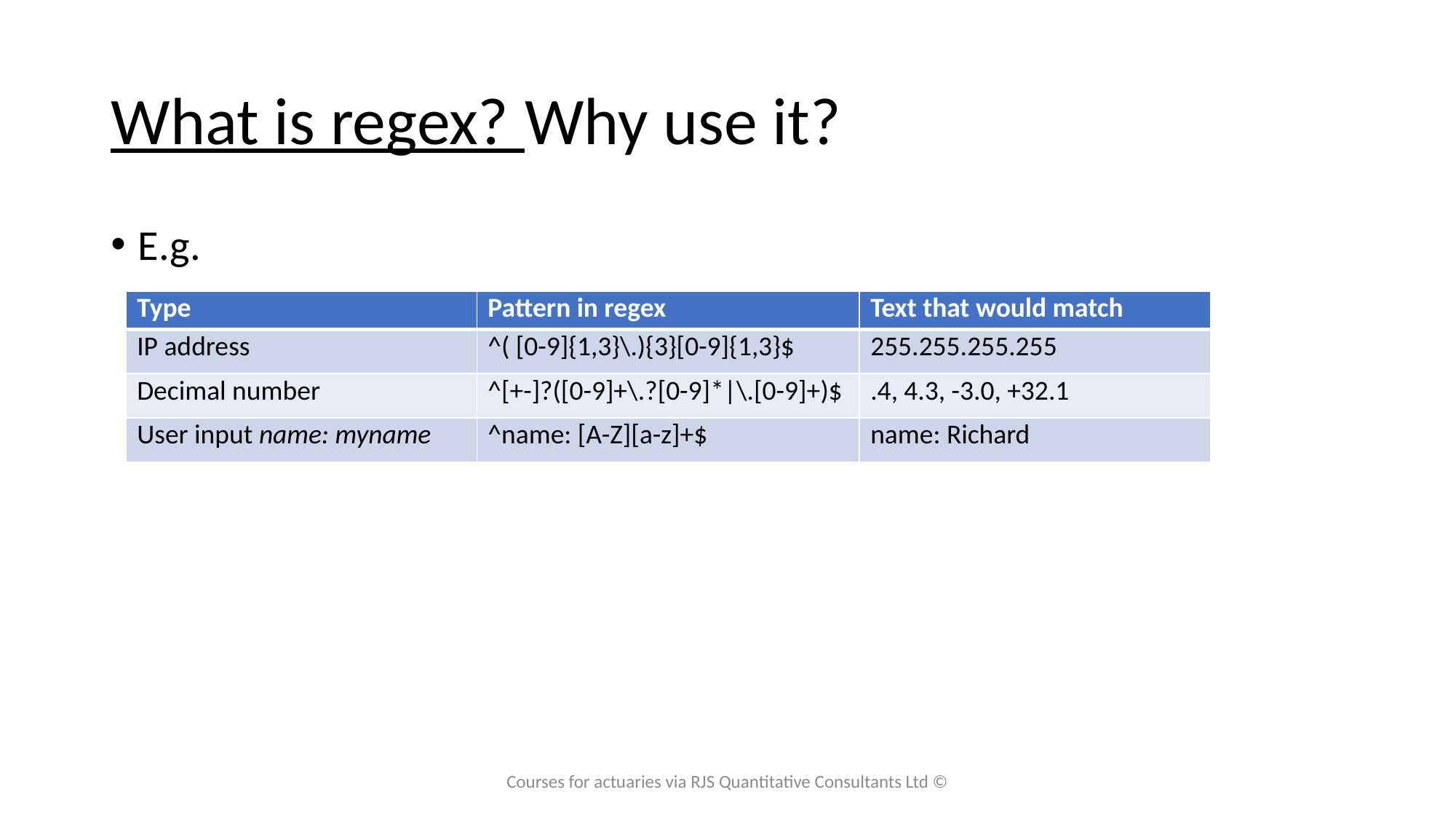

# What is regex? Why use it?
E.g.

| Type | Pattern in regex | Text that would match |
| --- | --- | --- |
| IP address | ^( [0-9]{1,3}\.){3}[0-9]{1,3}$ | 255.255.255.255 |
| Decimal number | ^[+-]?([0-9]+\.?[0-9]\*|\.[0-9]+)$ | .4, 4.3, -3.0, +32.1 |
| User input name: myname | ^name: [A-Z][a-z]+$ | name: Richard |
Courses for actuaries via RJS Quantitative Consultants Ltd ©